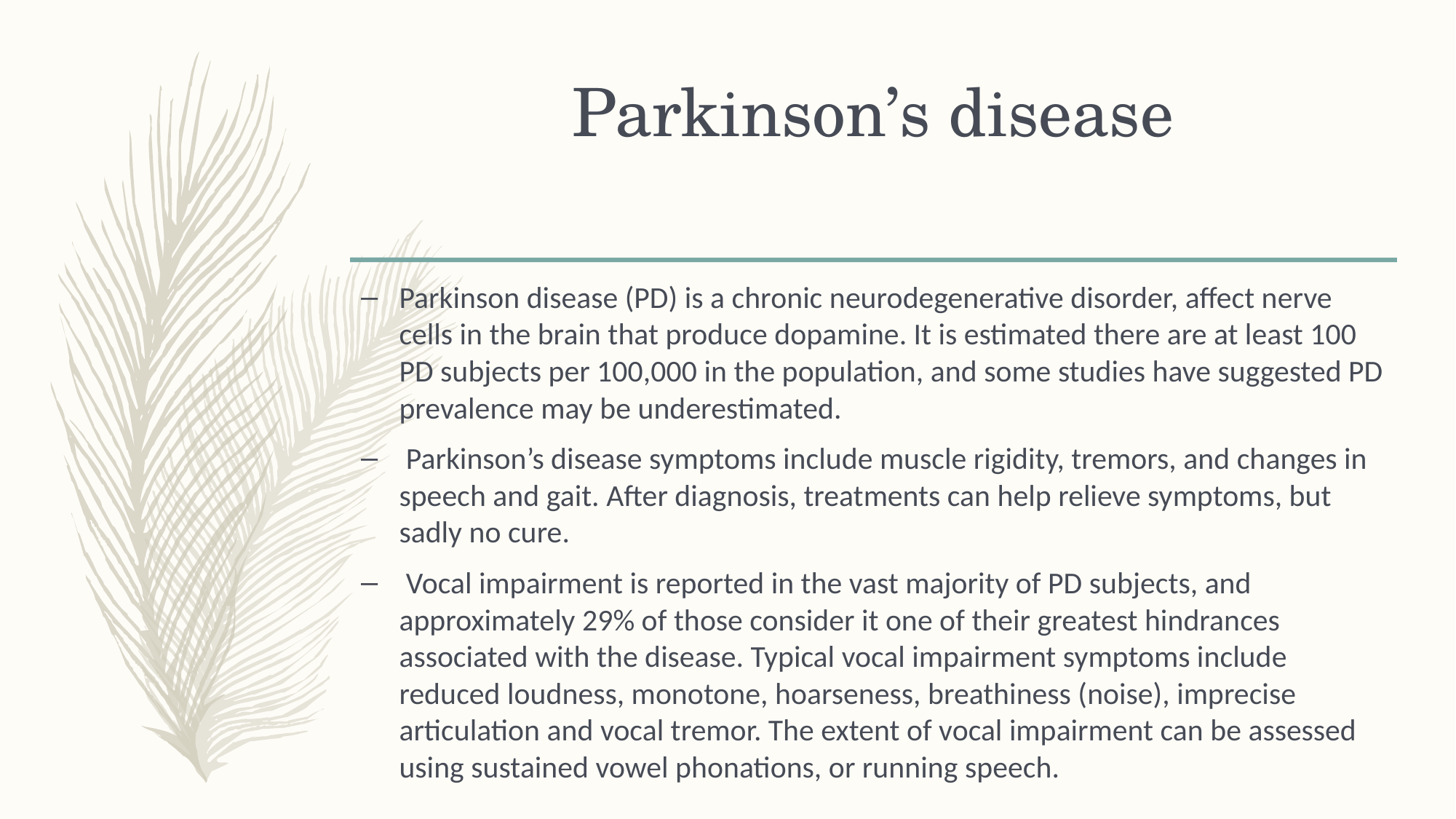

Parkinson’s disease
Parkinson disease (PD) is a chronic neurodegenerative disorder, affect nerve cells in the brain that produce dopamine. It is estimated there are at least 100 PD subjects per 100,000 in the population, and some studies have suggested PD prevalence may be underestimated.
 Parkinson’s disease symptoms include muscle rigidity, tremors, and changes in speech and gait. After diagnosis, treatments can help relieve symptoms, but sadly no cure.
 Vocal impairment is reported in the vast majority of PD subjects, and approximately 29% of those consider it one of their greatest hindrances associated with the disease. Typical vocal impairment symptoms include reduced loudness, monotone, hoarseness, breathiness (noise), imprecise articulation and vocal tremor. The extent of vocal impairment can be assessed using sustained vowel phonations, or running speech.